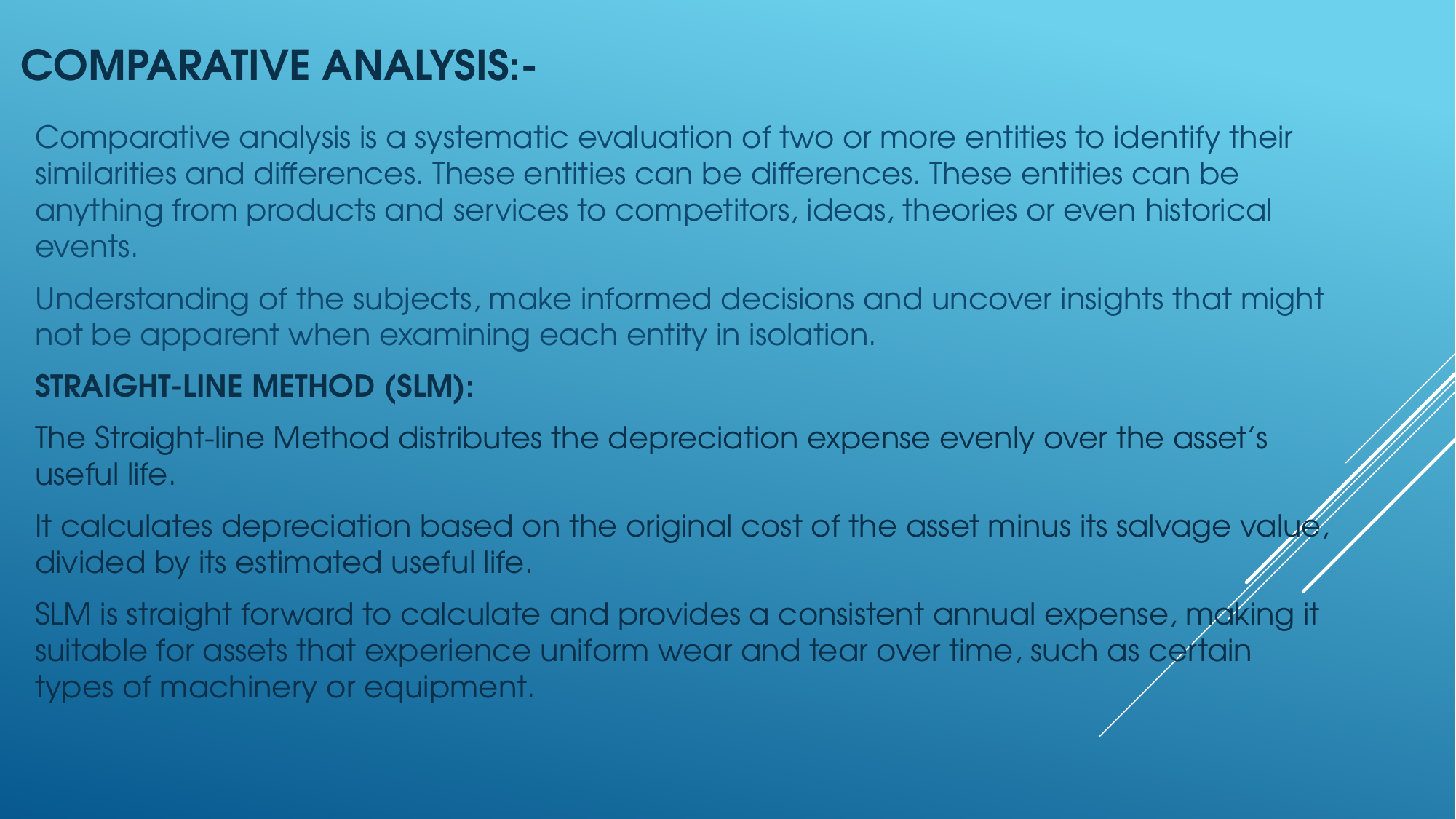

# Comparative analysis:-
Comparative analysis is a systematic evaluation of two or more entities to identify their similarities and differences. These entities can be differences. These entities can be anything from products and services to competitors, ideas, theories or even historical events.
Understanding of the subjects, make informed decisions and uncover insights that might not be apparent when examining each entity in isolation.
STRAIGHT-LINE METHOD (SLM):
The Straight-line Method distributes the depreciation expense evenly over the asset’s useful life.
It calculates depreciation based on the original cost of the asset minus its salvage value, divided by its estimated useful life.
SLM is straight forward to calculate and provides a consistent annual expense, making it suitable for assets that experience uniform wear and tear over time, such as certain types of machinery or equipment.